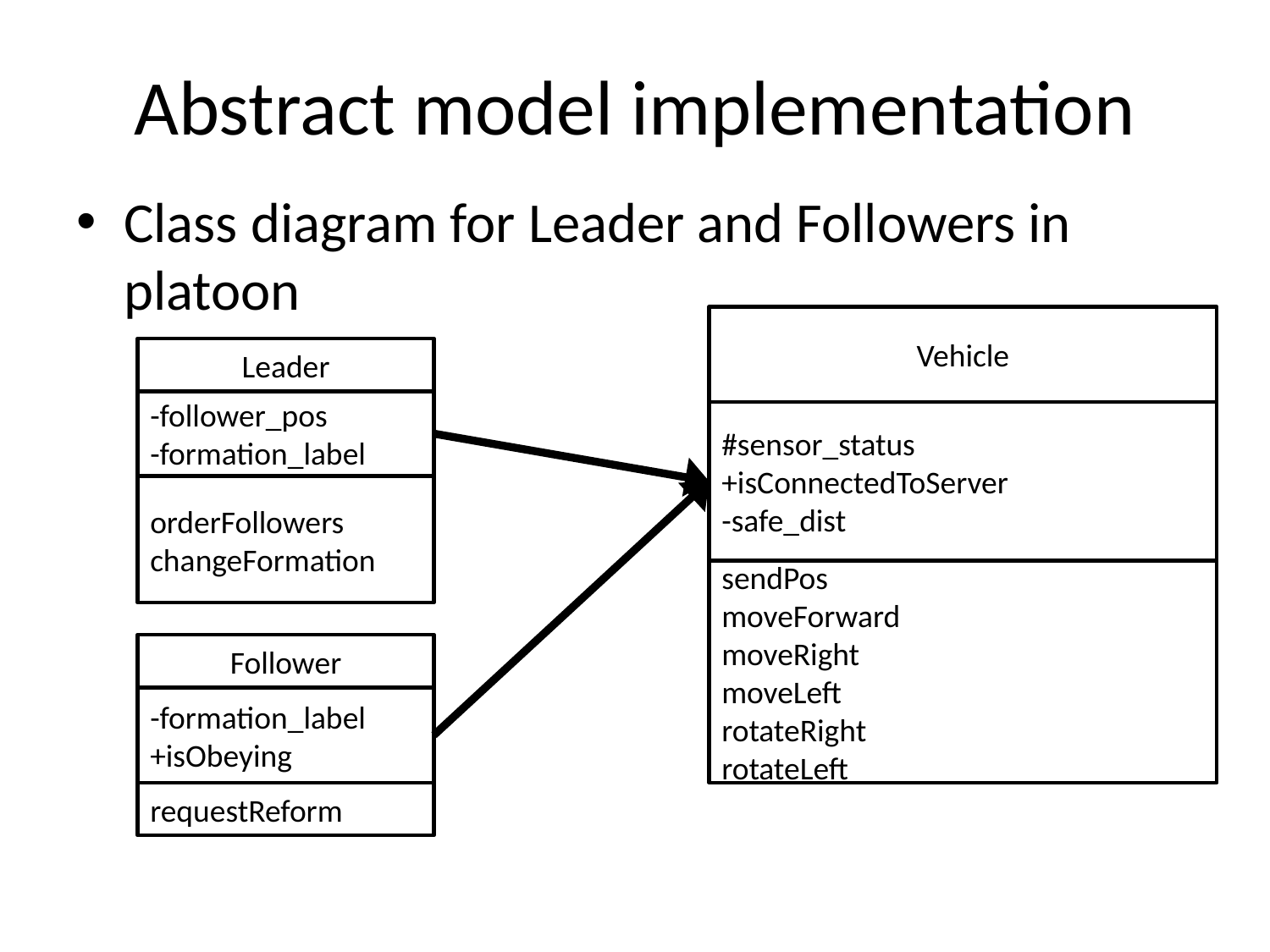

# Abstract model implementation
Class diagram for Leader and Followers in platoon

Vehicle
Leader
-follower_pos
-formation_label
#sensor_status
+isConnectedToServer
-safe_dist
orderFollowers
changeFormation
sendPos
moveForward
moveRight
moveLeft
rotateRight
rotateLeft
Follower
-formation_label
+isObeying
requestReform